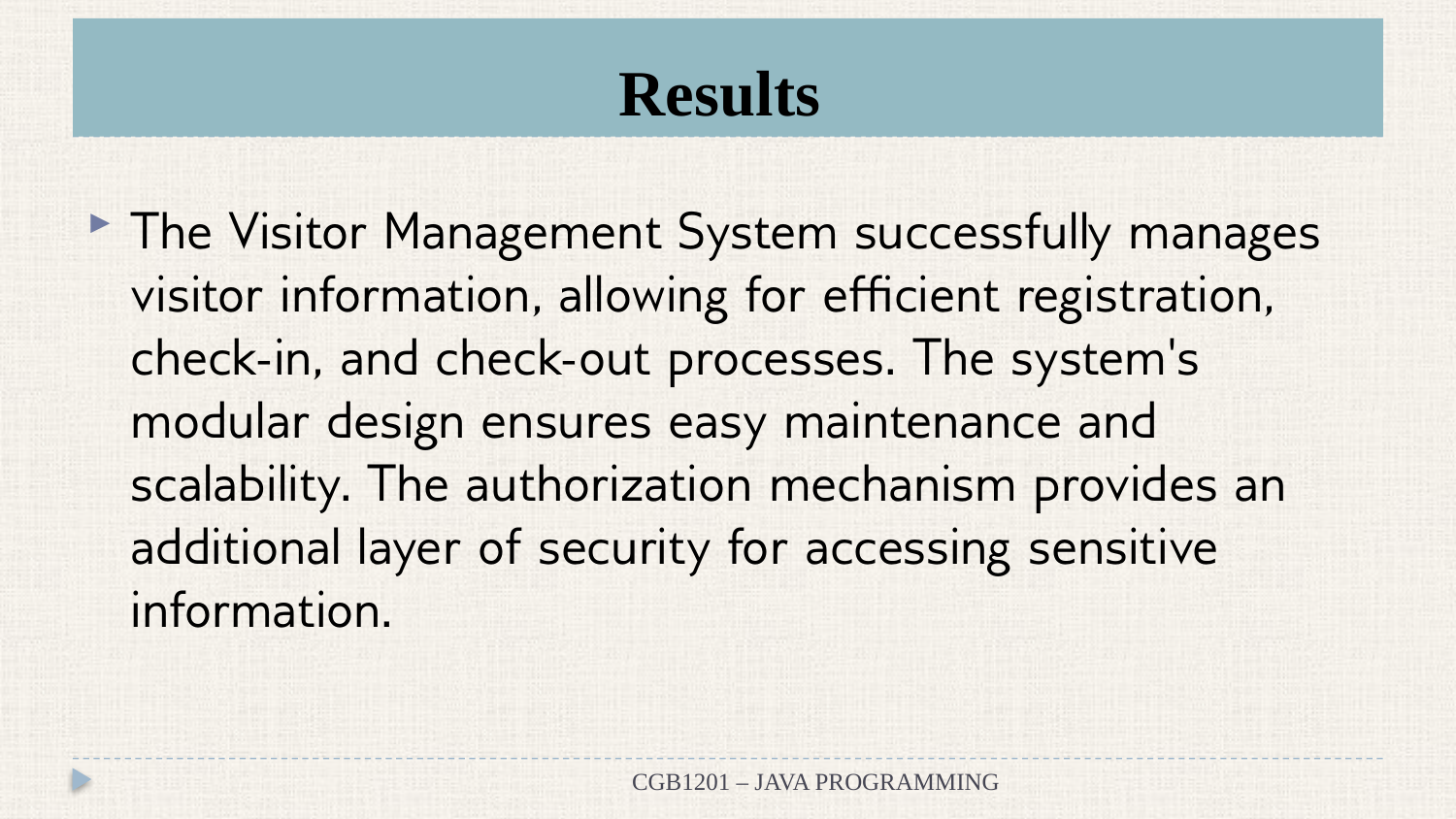

# Results
The Visitor Management System successfully manages visitor information, allowing for efficient registration, check-in, and check-out processes. The system's modular design ensures easy maintenance and scalability. The authorization mechanism provides an additional layer of security for accessing sensitive information.
13
CGB1201 – JAVA PROGRAMMING